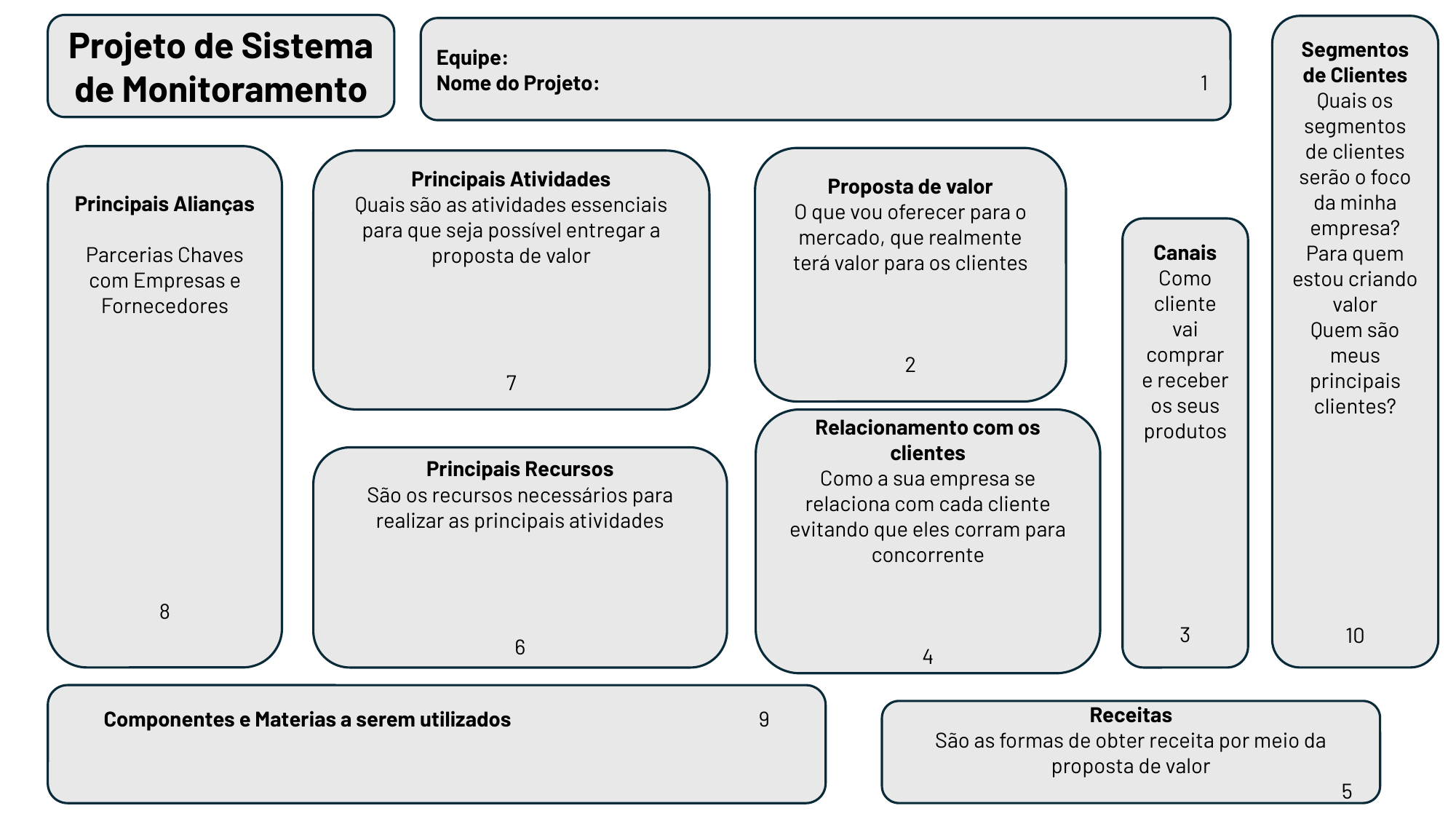

Projeto de Sistema de Monitoramento
Segmentos de Clientes
Quais os segmentos de clientes serão o foco da minha empresa?
Para quem estou criando valor
Quem são meus principais clientes?

10
Equipe:
Nome do Projeto:						1
Principais Alianças

Parcerias Chaves com Empresas e Fornecedores

8
Proposta de valor
O que vou oferecer para o mercado, que realmente terá valor para os clientes

2
Principais Atividades
Quais são as atividades essenciais para que seja possível entregar a proposta de valor

7
Canais
Como cliente vai comprar e receber os seus produtos

3
Relacionamento com os clientes
Como a sua empresa se relaciona com cada cliente evitando que eles corram para concorrente

4
Principais Recursos
São os recursos necessários para realizar as principais atividades

6
Componentes e Materias a serem utilizados 			9

Receitas
São as formas de obter receita por meio da proposta de valor
				5